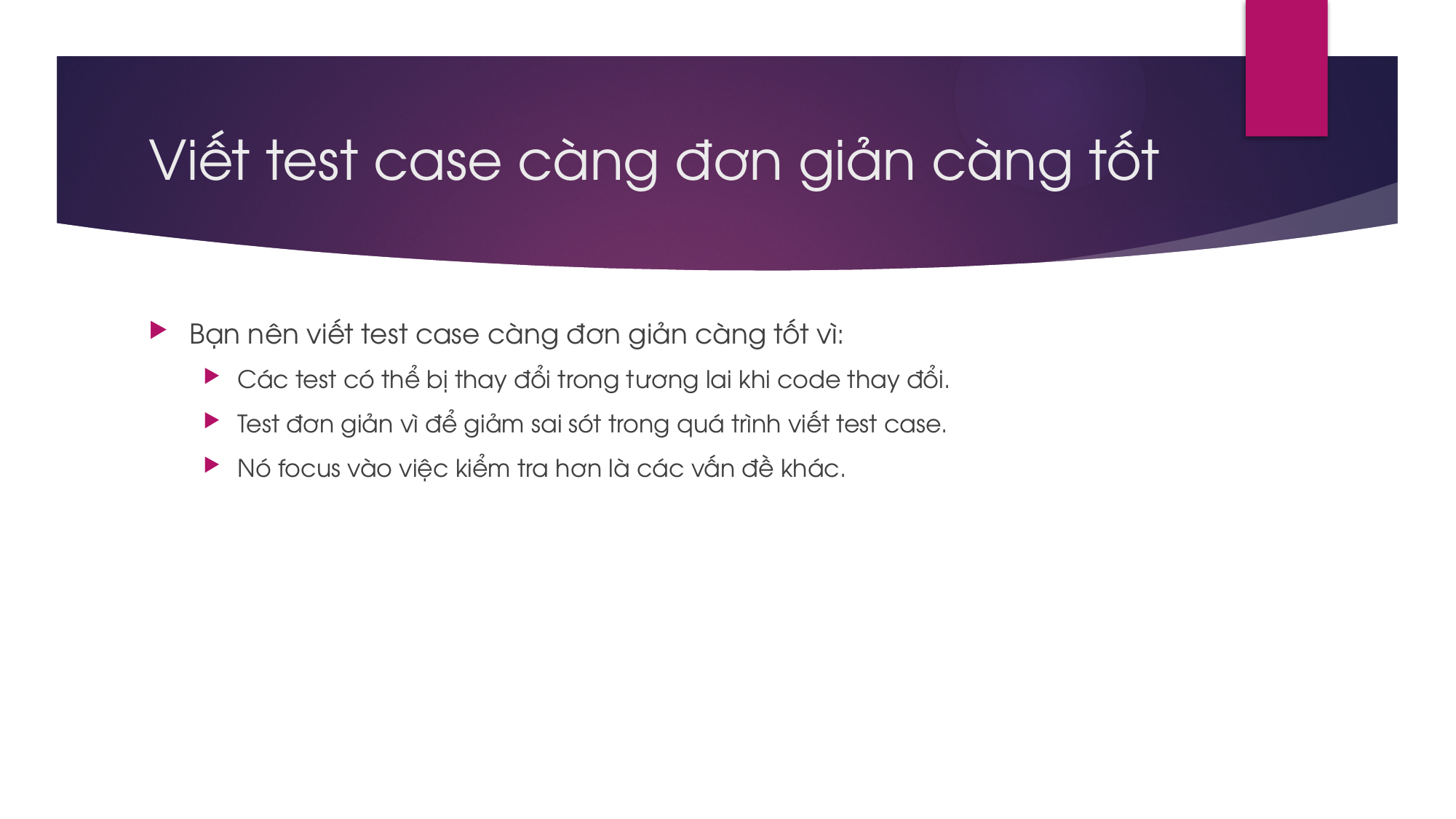

# Viết test case càng đơn giản càng tốt
Bạn nên viết test case càng đơn giản càng tốt vì:
Các test có thể bị thay đổi trong tương lai khi code thay đổi.
Test đơn giản vì để giảm sai sót trong quá trình viết test case.
Nó focus vào việc kiểm tra hơn là các vấn đề khác.